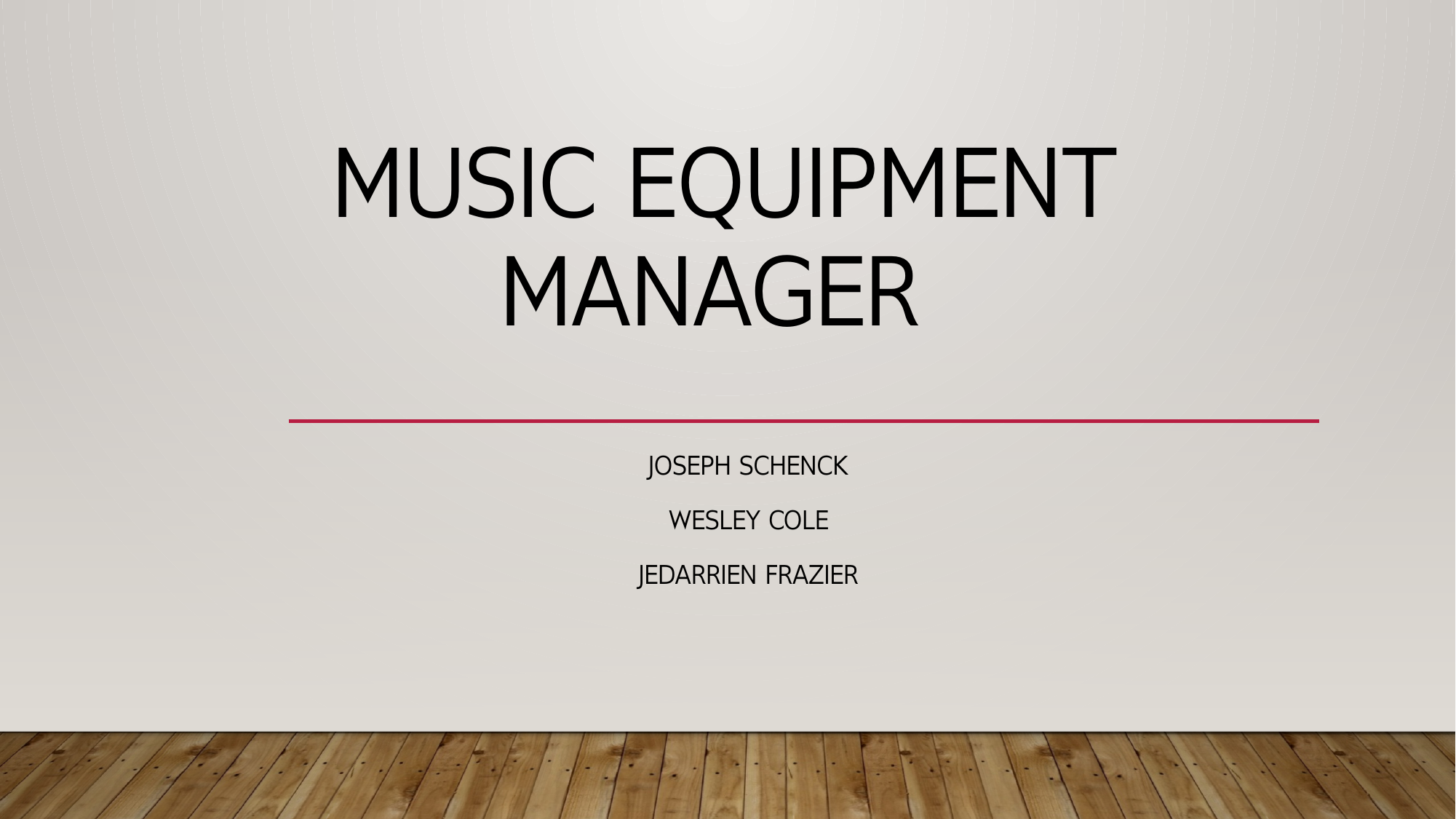

# Music equipment manager
Joseph schenck
Wesley COle
Jedarrien frazier